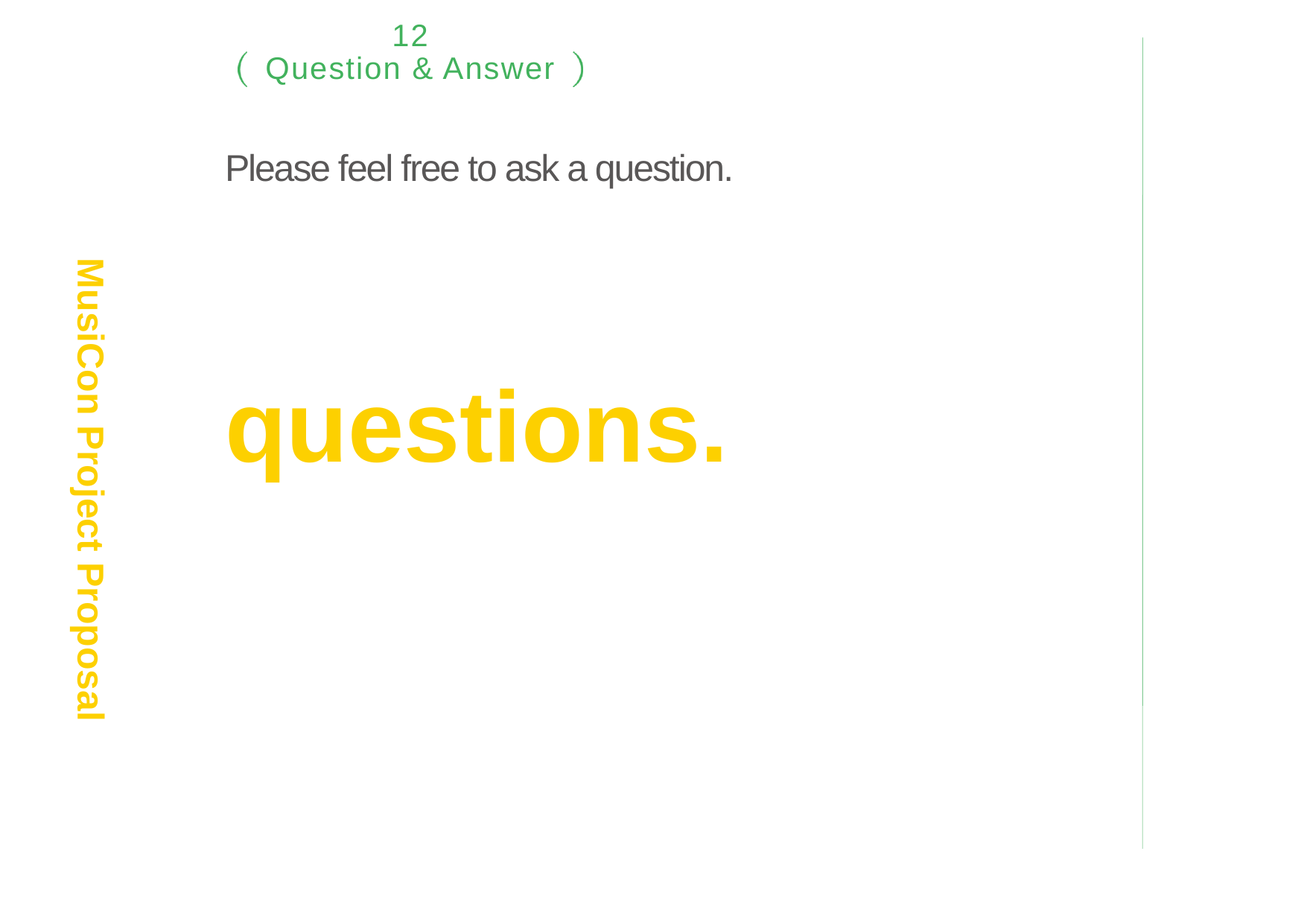

12
Question & Answer
MusiCon Project Proposal
Please feel free to ask a question.
questions.